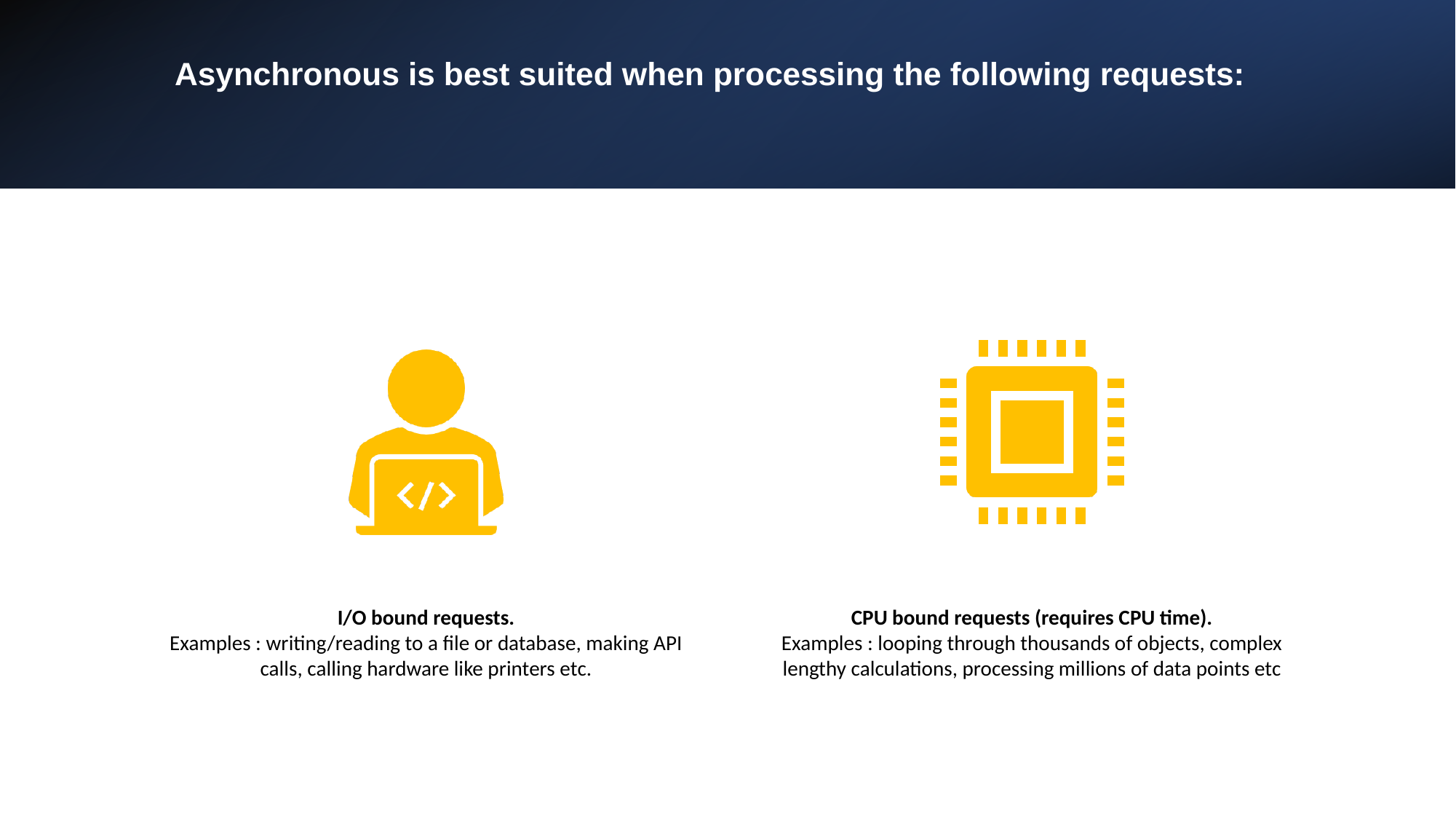

# Asynchronous is best suited when processing the following requests:
I/O bound requests.
Examples : writing/reading to a file or database, making API calls, calling hardware like printers etc.
CPU bound requests (requires CPU time).
Examples : looping through thousands of objects, complex lengthy calculations, processing millions of data points etc